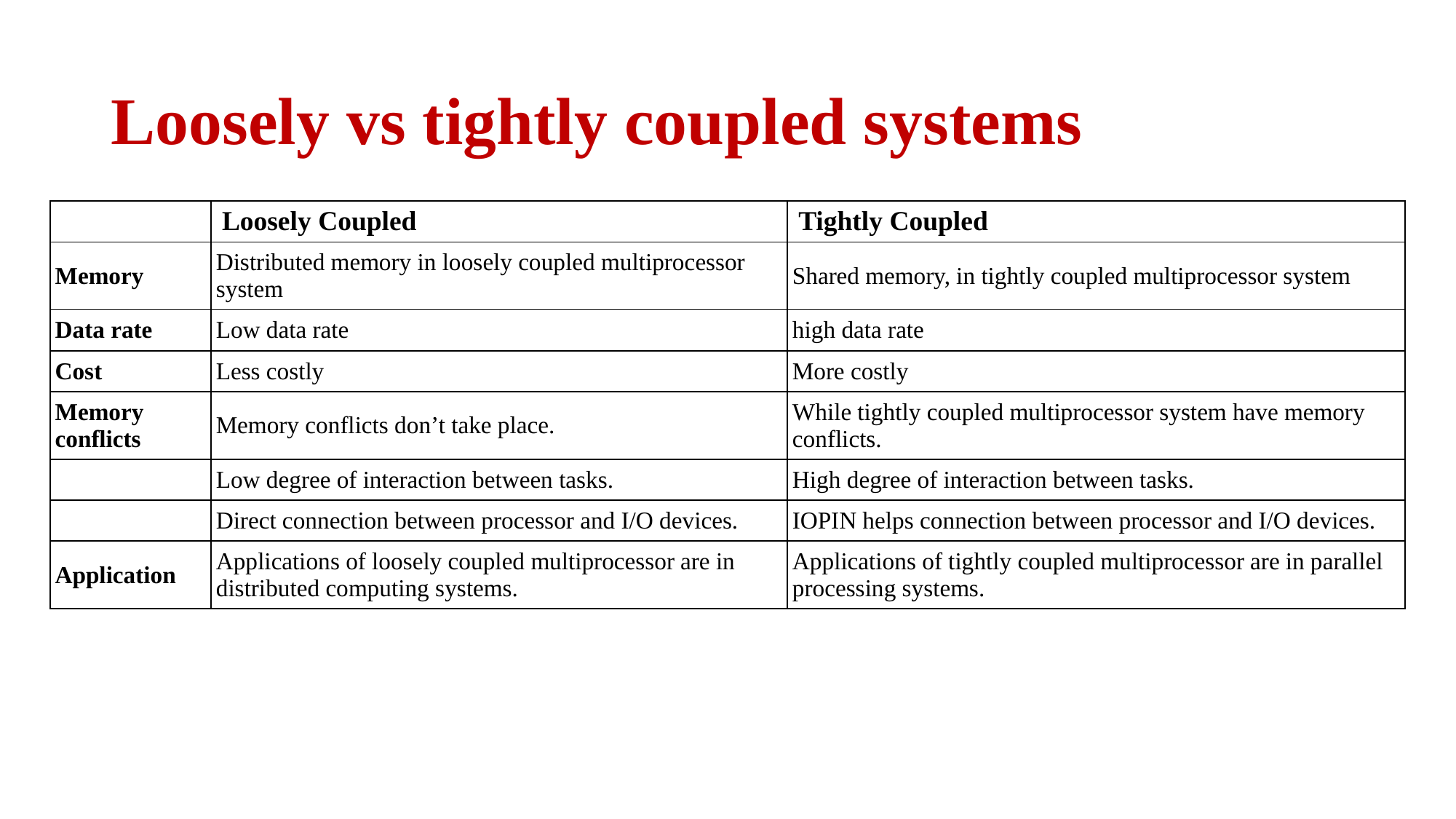

# Loosely vs tightly coupled systems
|  | Loosely Coupled | Tightly Coupled |
| --- | --- | --- |
| Memory | Distributed memory in loosely coupled multiprocessor system | Shared memory, in tightly coupled multiprocessor system |
| Data rate | Low data rate | high data rate |
| Cost | Less costly | More costly |
| Memory conflicts | Memory conflicts don’t take place. | While tightly coupled multiprocessor system have memory conflicts. |
|  | Low degree of interaction between tasks. | High degree of interaction between tasks. |
|  | Direct connection between processor and I/O devices. | IOPIN helps connection between processor and I/O devices. |
| Application | Applications of loosely coupled multiprocessor are in distributed computing systems. | Applications of tightly coupled multiprocessor are in parallel processing systems. |